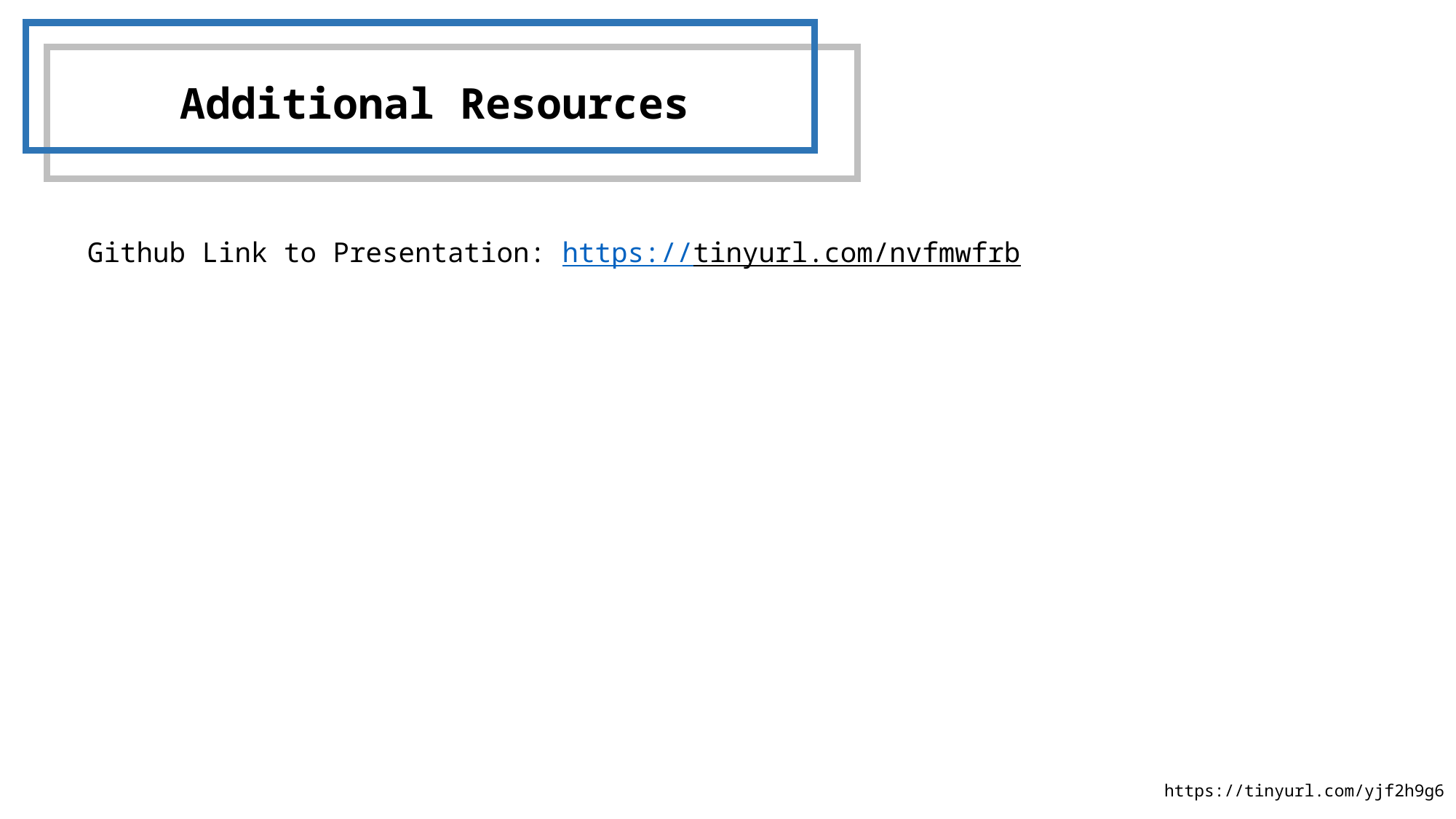

Additional Resources
Github Link to Presentation: https://tinyurl.com/nvfmwfrb

https://tinyurl.com/yjf2h9g6